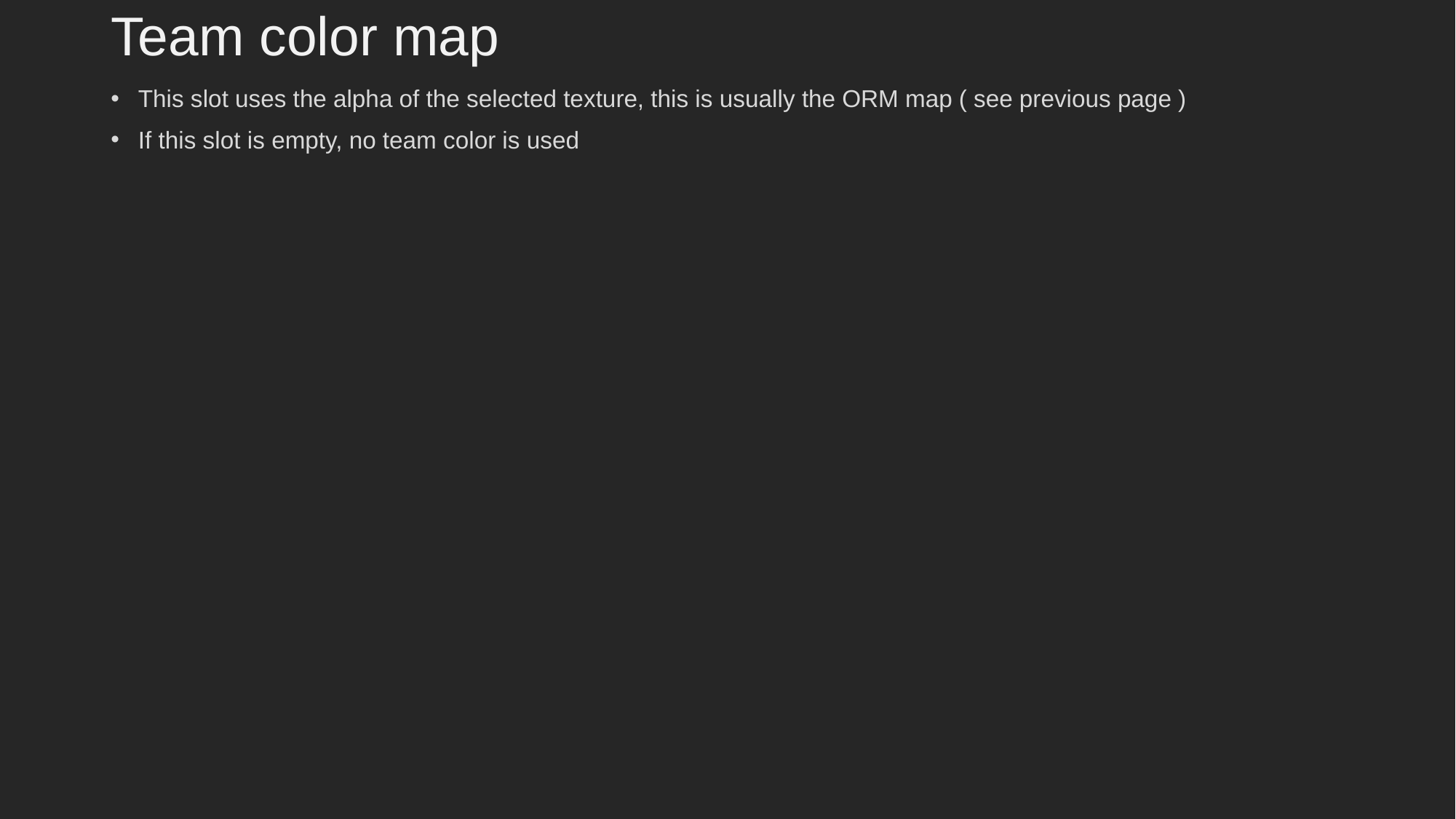

# Team color map
This slot uses the alpha of the selected texture, this is usually the ORM map ( see previous page )
If this slot is empty, no team color is used